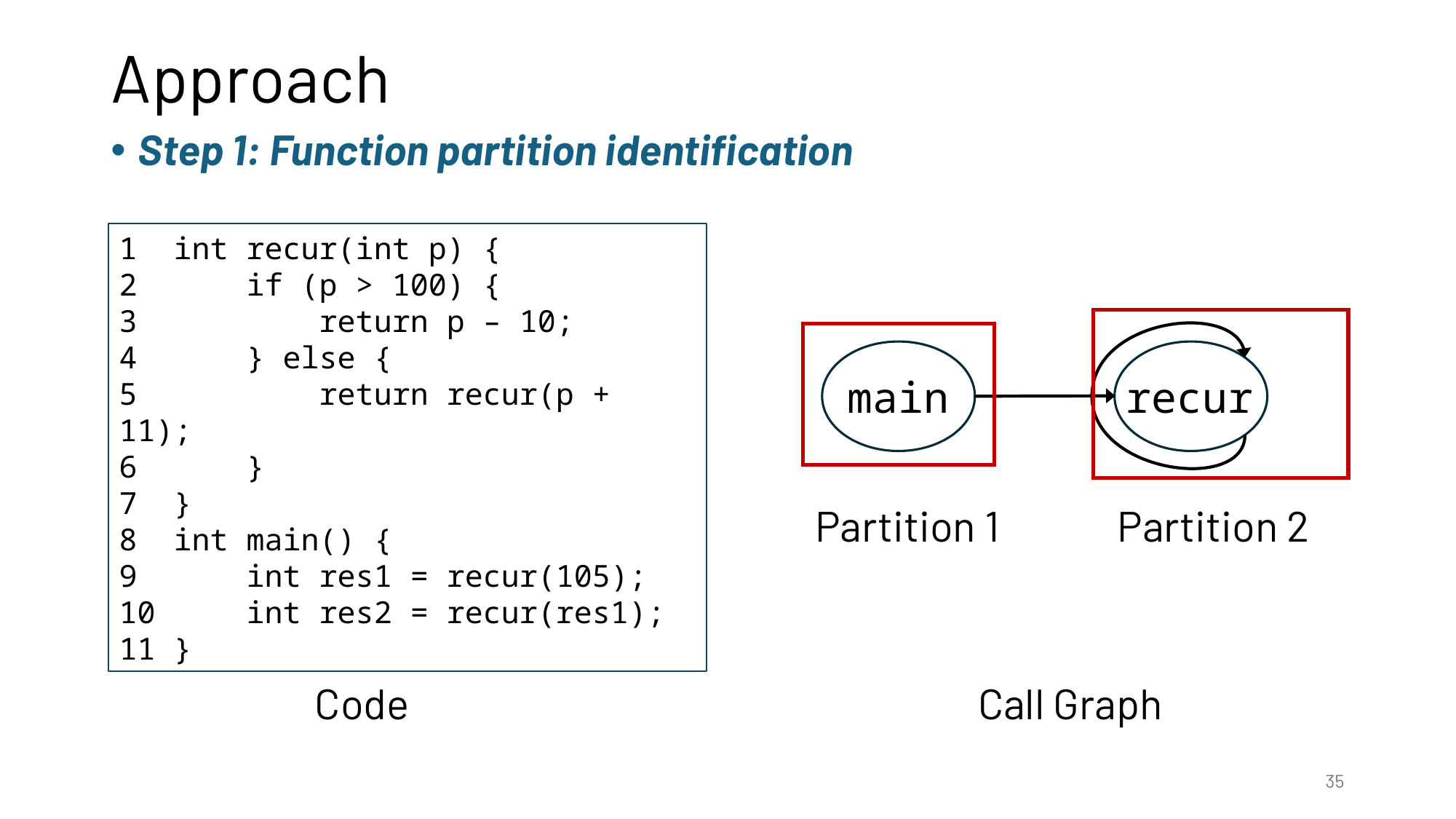

# Approach
Step 1: Function partition identification
1  int recur(int p) {
2      if (p > 100) {
3          return p – 10;
4      } else {
5          return recur(p + 11);
6      }
7  }
8  int main() {
9      int res1 = recur(105);
10     int res2 = recur(res1);
11 }

main
recur
Partition 1
Partition 2
Code
Call Graph
35